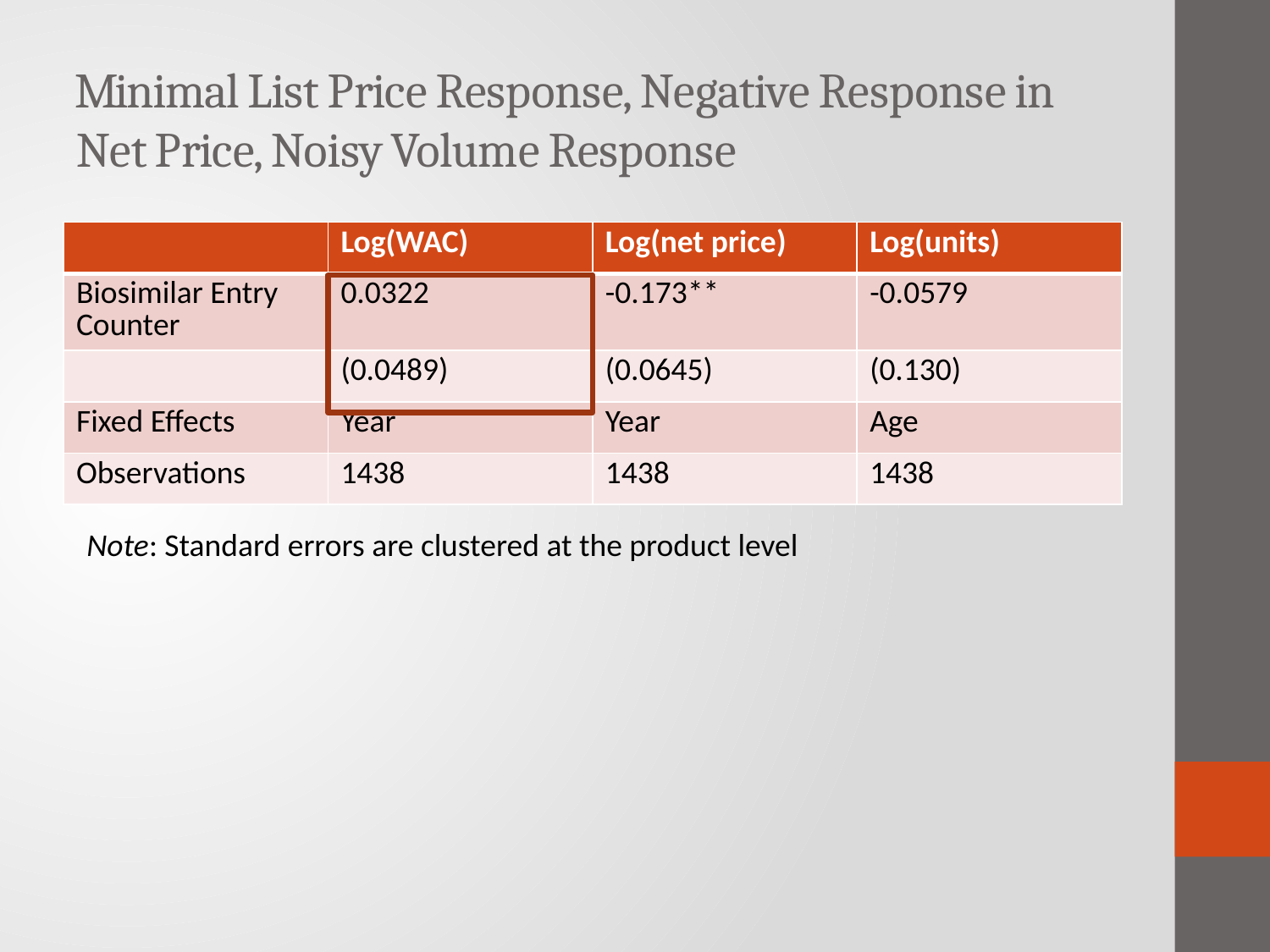

# Minimal List Price Response, Negative Response in Net Price, Noisy Volume Response
|  | Log(WAC) | Log(net price) | Log(units) |
| --- | --- | --- | --- |
| Biosimilar Entry Counter | 0.0322 | -0.173\*\* | -0.0579 |
|  | (0.0489) | (0.0645) | (0.130) |
| Fixed Effects | Year | Year | Age |
| Observations | 1438 | 1438 | 1438 |

Note: Standard errors are clustered at the product level